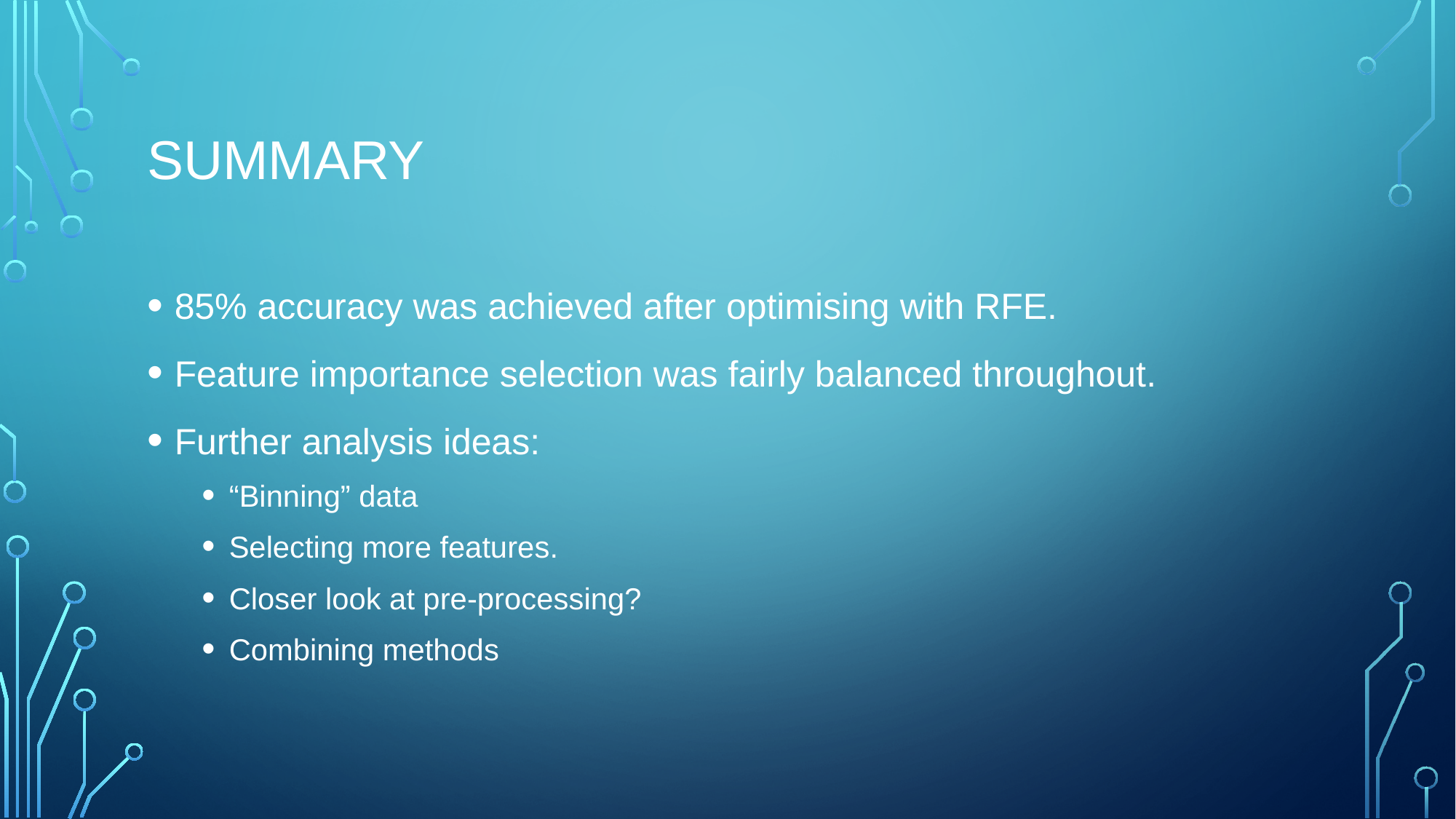

# Summary
85% accuracy was achieved after optimising with RFE.
Feature importance selection was fairly balanced throughout.
Further analysis ideas:
“Binning” data
Selecting more features.
Closer look at pre-processing?
Combining methods